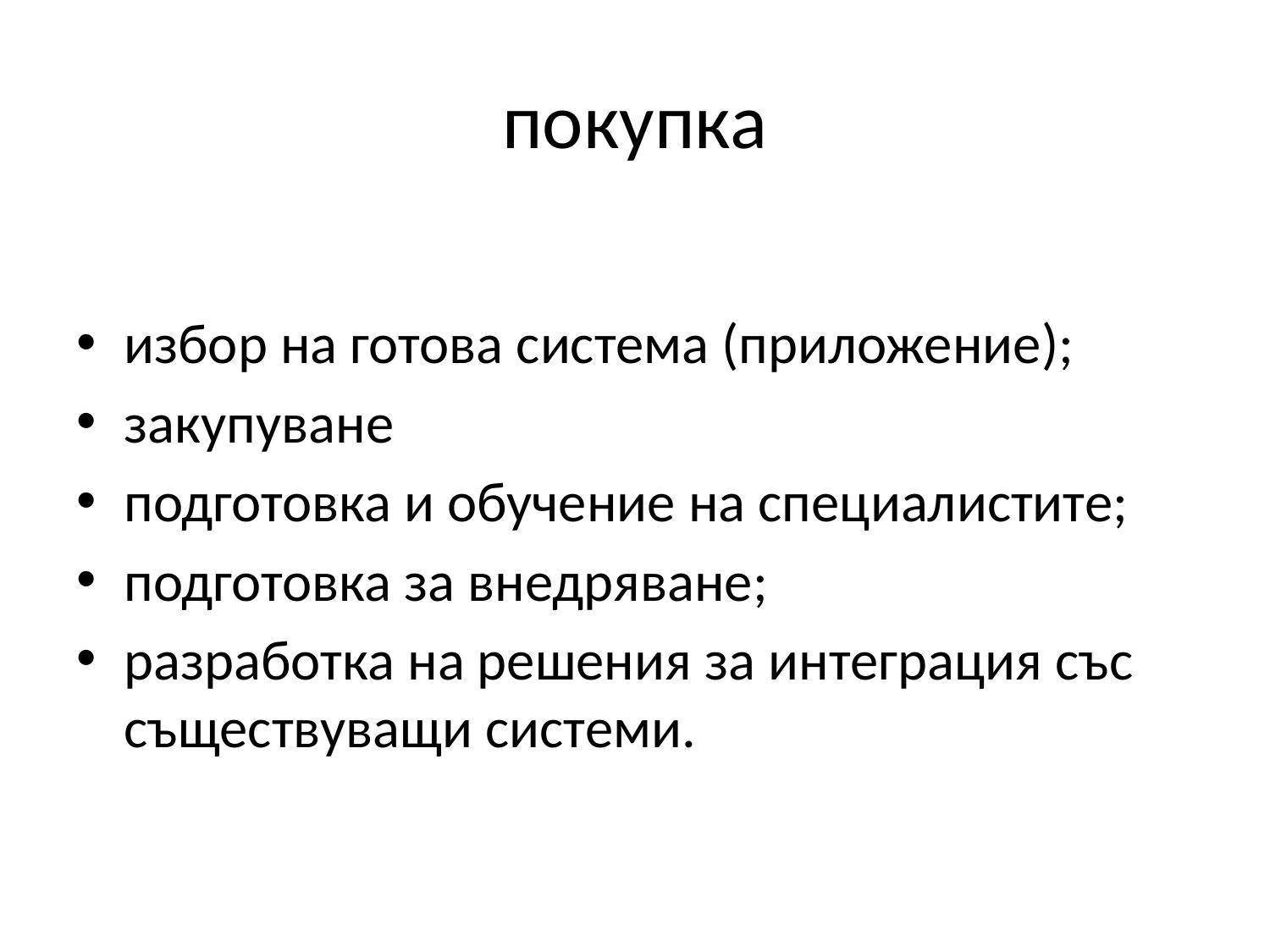

# покупка

избор на готова система (приложение);
закупуване
подготовка и обучение на специалистите;
подготовка за внедряване;
разработка на решения за интеграция със съществуващи системи.